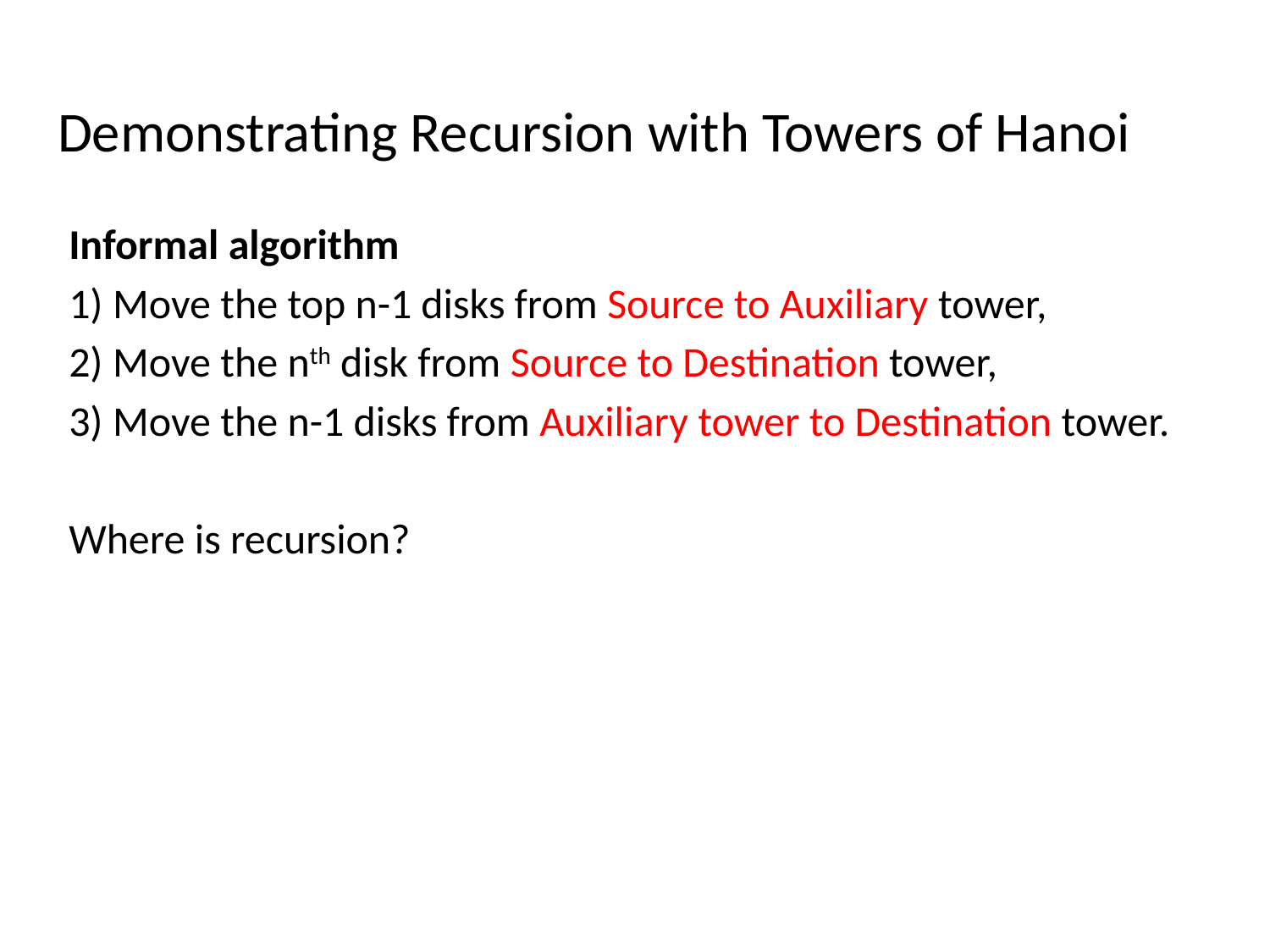

# Demonstrating Recursion with Towers of Hanoi
Informal algorithm
1) Move the top n-1 disks from Source to Auxiliary tower,
2) Move the nth disk from Source to Destination tower,
3) Move the n-1 disks from Auxiliary tower to Destination tower.

Where is recursion?